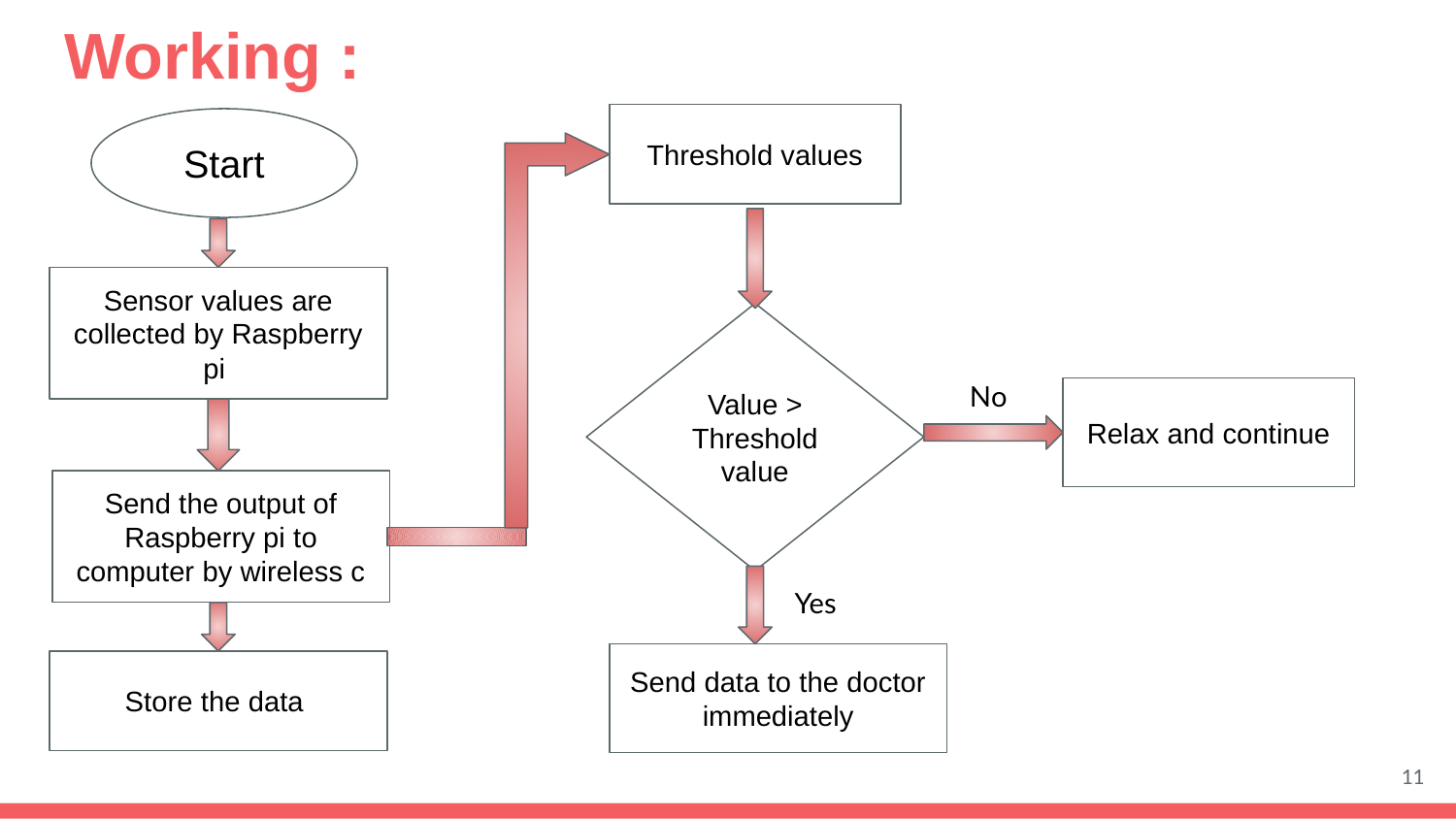

# Working :

Threshold values
Start

Sensor values are collected by Raspberry pi

Value > Threshold value

No
Relax and continue

Send the output of Raspberry pi to computer by wireless c

Yes

Send data to the doctor immediately
Store the data
11